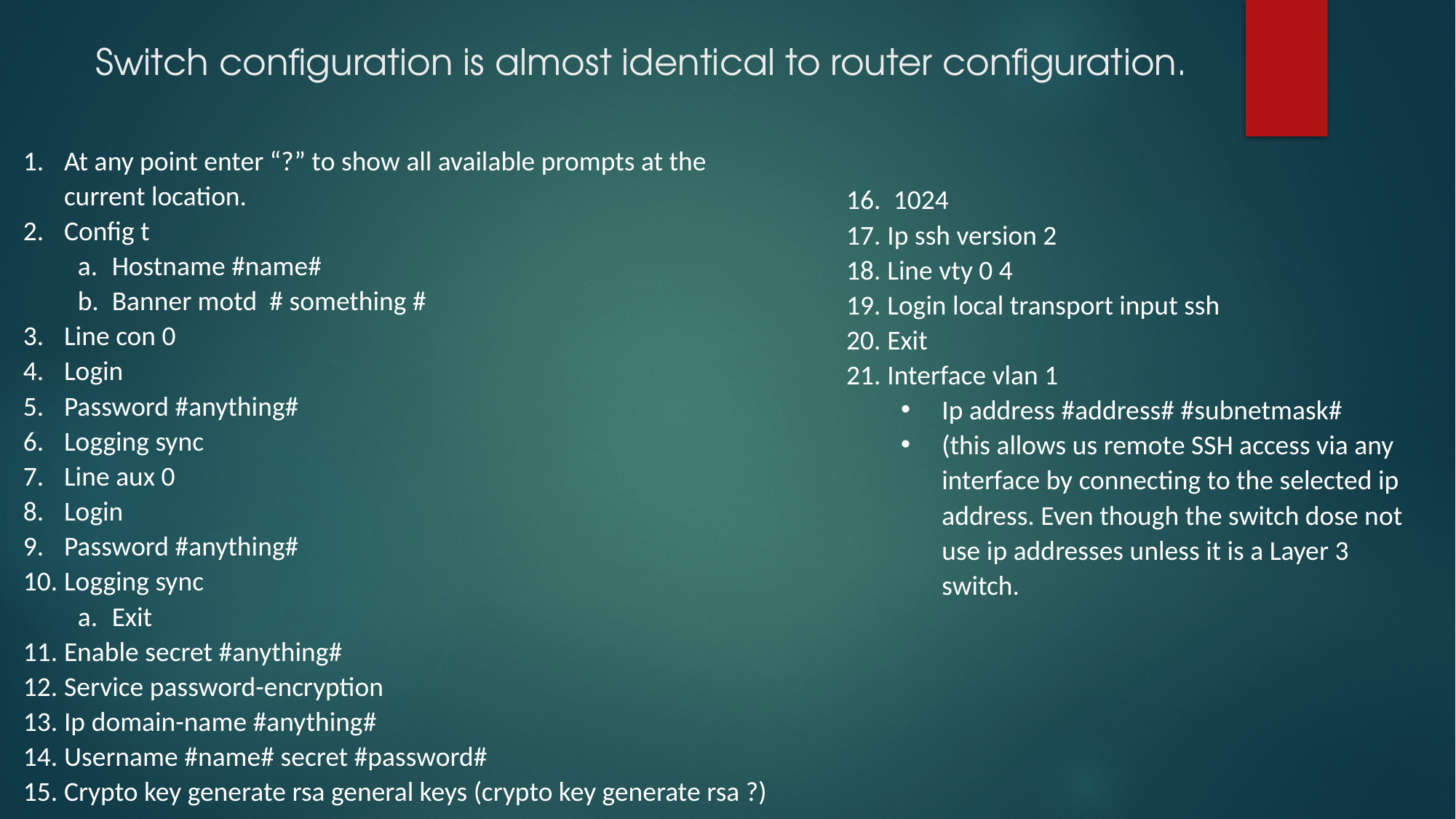

# Switch configuration is almost identical to router configuration.
At any point enter “?” to show all available prompts at the current location.
Config t
Hostname #name#
Banner motd  # something #
Line con 0
Login
Password #anything#
Logging sync
Line aux 0
Login
Password #anything#
Logging sync
Exit
Enable secret #anything#
Service password-encryption
Ip domain-name #anything#
Username #name# secret #password#
Crypto key generate rsa general keys (crypto key generate rsa ?)
 1024
Ip ssh version 2
Line vty 0 4
Login local transport input ssh
Exit
Interface vlan 1
Ip address #address# #subnetmask#
(this allows us remote SSH access via any interface by connecting to the selected ip address. Even though the switch dose not use ip addresses unless it is a Layer 3 switch.